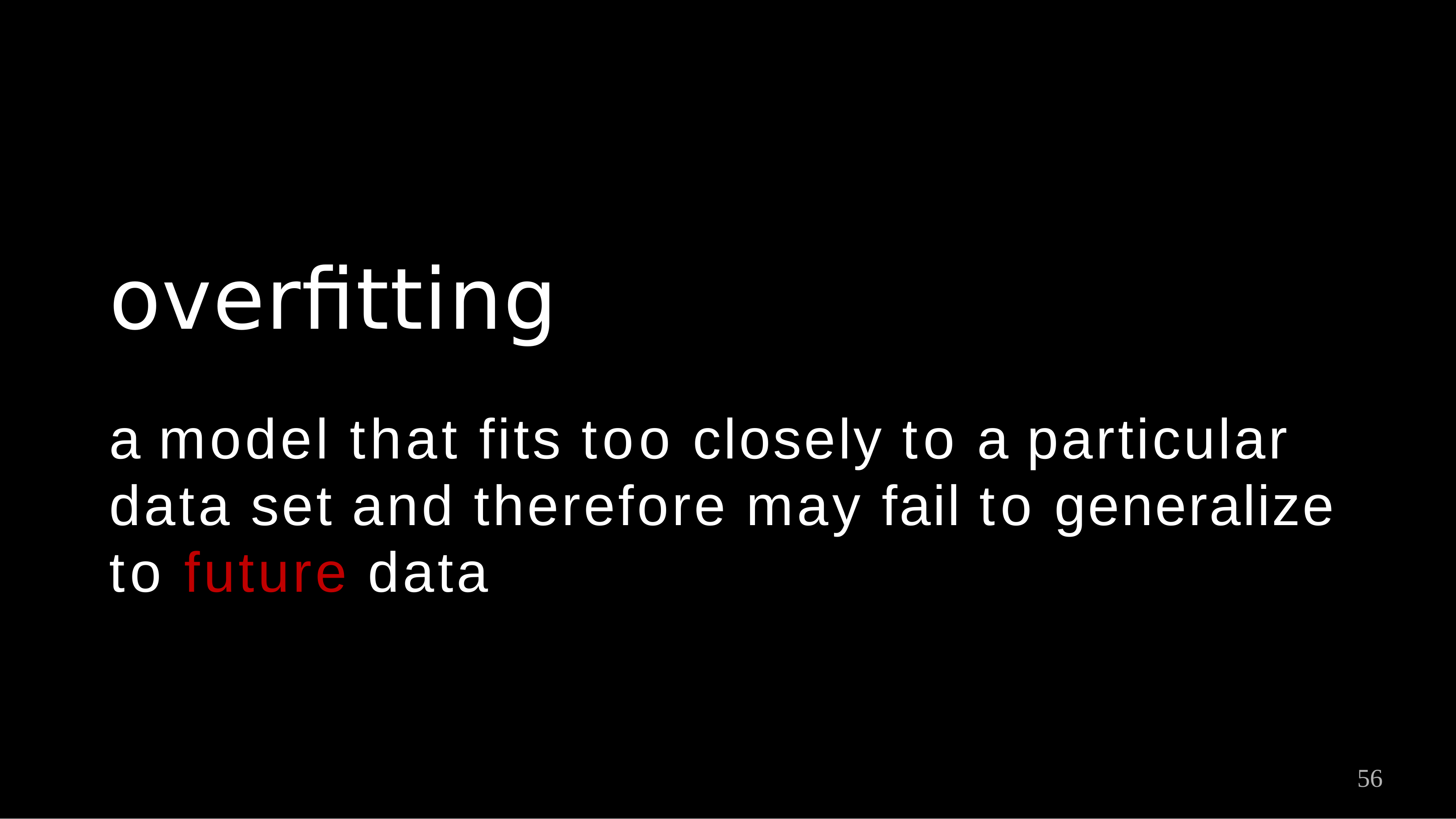

# overfitting
a model that fits too closely to a particular data set and therefore may fail to generalize to future data
56